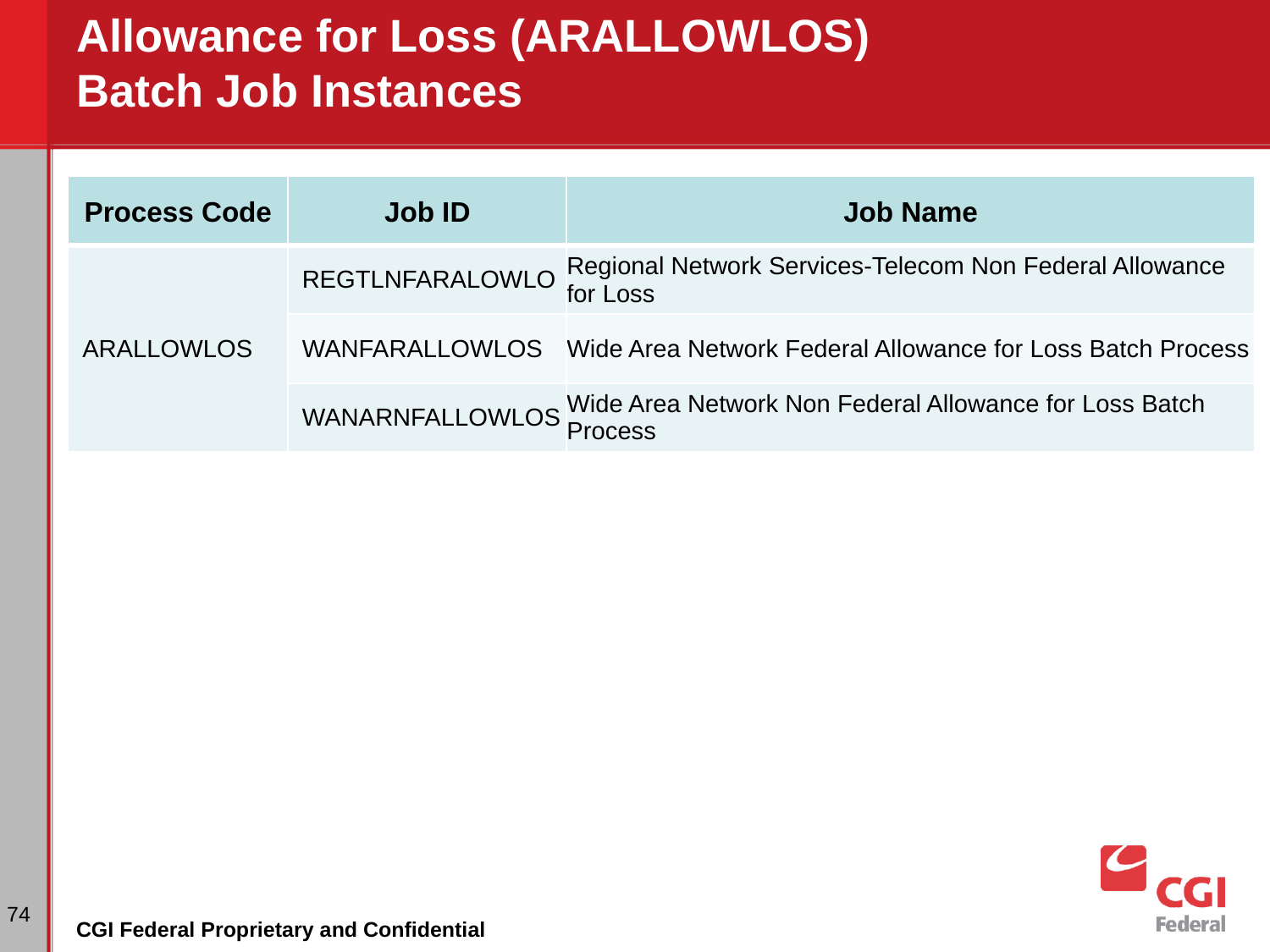

# Allowance for Loss (ARALLOWLOS) Batch Job Instances
| Process Code | Job ID | Job Name |
| --- | --- | --- |
| ARALLOWLOS | REGTLNFARALOWLO | Regional Network Services-Telecom Non Federal Allowance for Loss |
|  | WANFARALLOWLOS | Wide Area Network Federal Allowance for Loss Batch Process |
|  | WANARNFALLOWLOS | Wide Area Network Non Federal Allowance for Loss Batch Process |
74
CGI Federal Proprietary and Confidential
CGI Federal Proprietary and Confidential